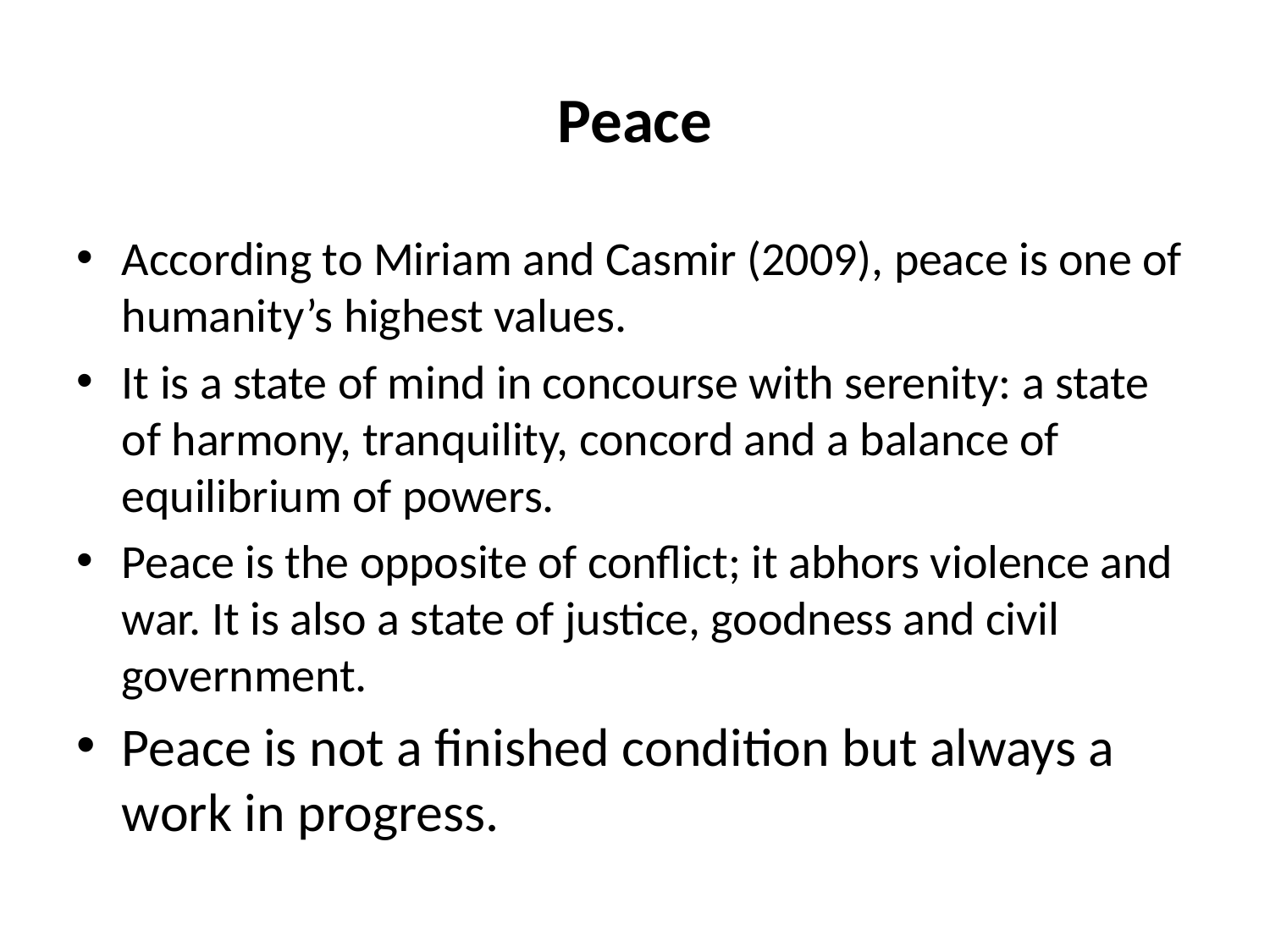

# Peace
According to Miriam and Casmir (2009), peace is one of humanity’s highest values.
It is a state of mind in concourse with serenity: a state of harmony, tranquility, concord and a balance of equilibrium of powers.
Peace is the opposite of conflict; it abhors violence and war. It is also a state of justice, goodness and civil government.
Peace is not a finished condition but always a work in progress.